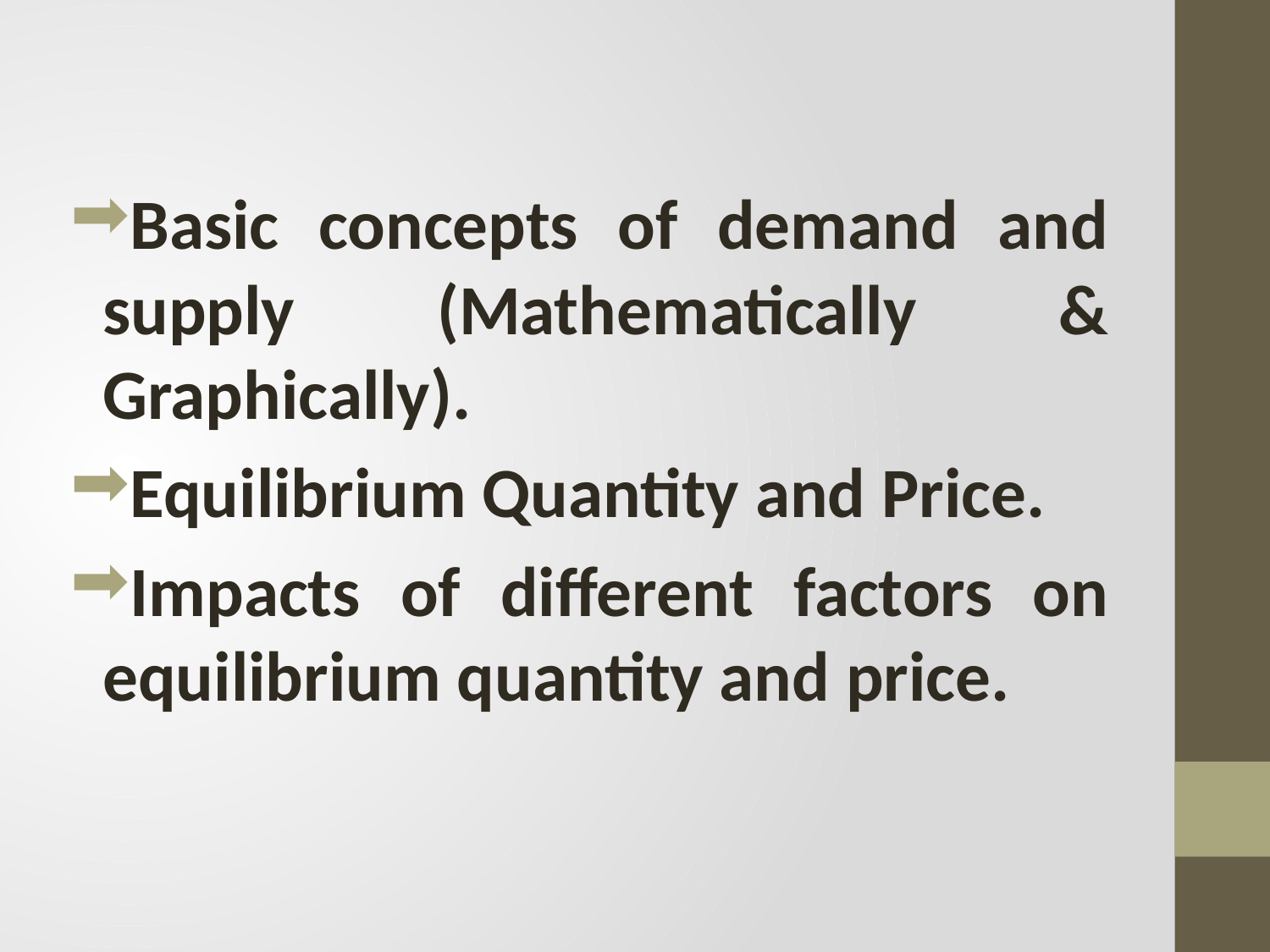

Basic concepts of demand and supply (Mathematically & Graphically).
Equilibrium Quantity and Price.
Impacts of different factors on equilibrium quantity and price.
#